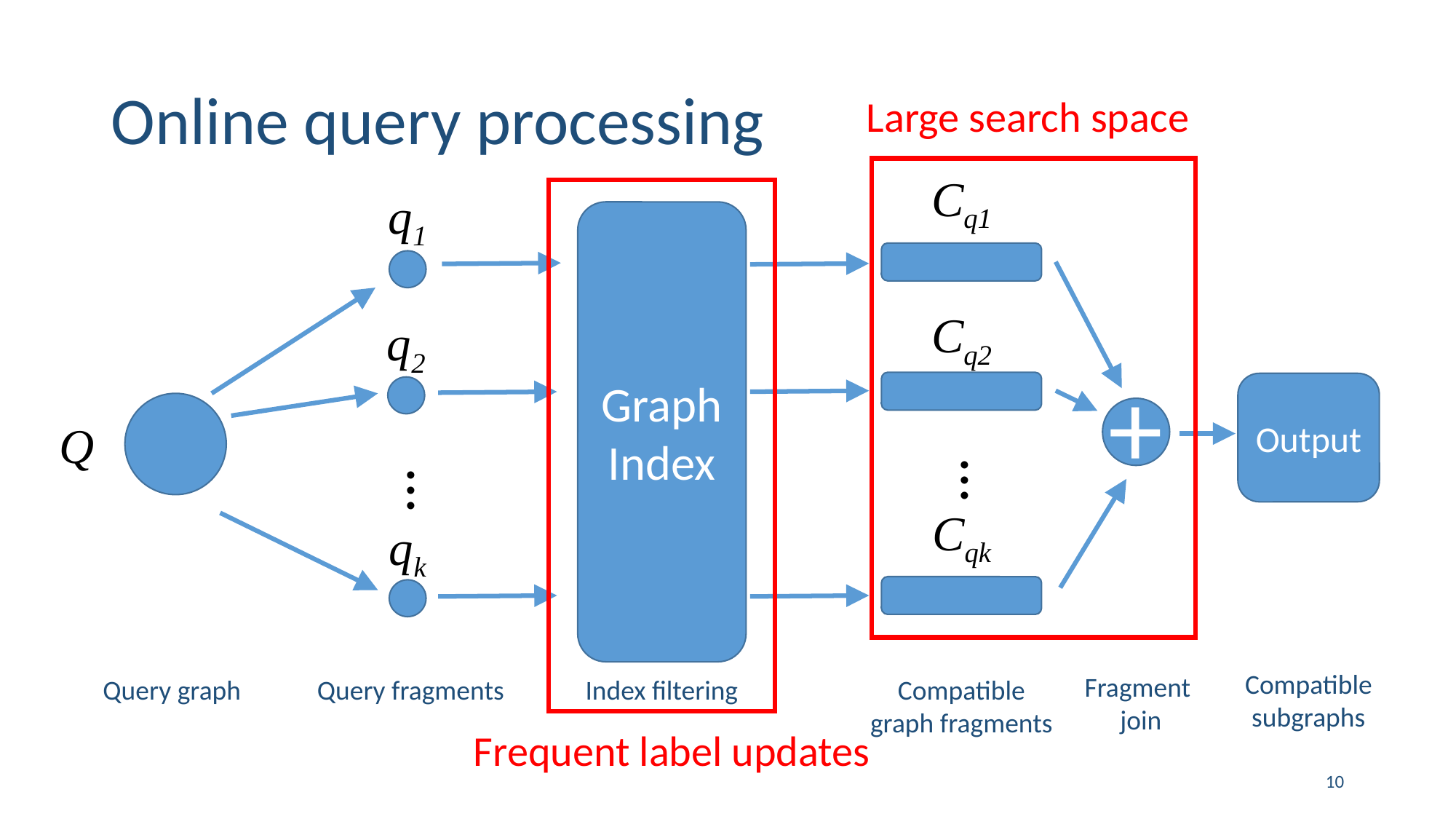

# Online query processing
Large search space

Cq1

Cq2

...
Cqk

Compatible
graph fragments
q1

q2

...
qk

Query fragments

Graph Index
+

Fragment
join
Index filtering
Output
Compatible subgraphs

Q
Query graph
Frequent label updates
10